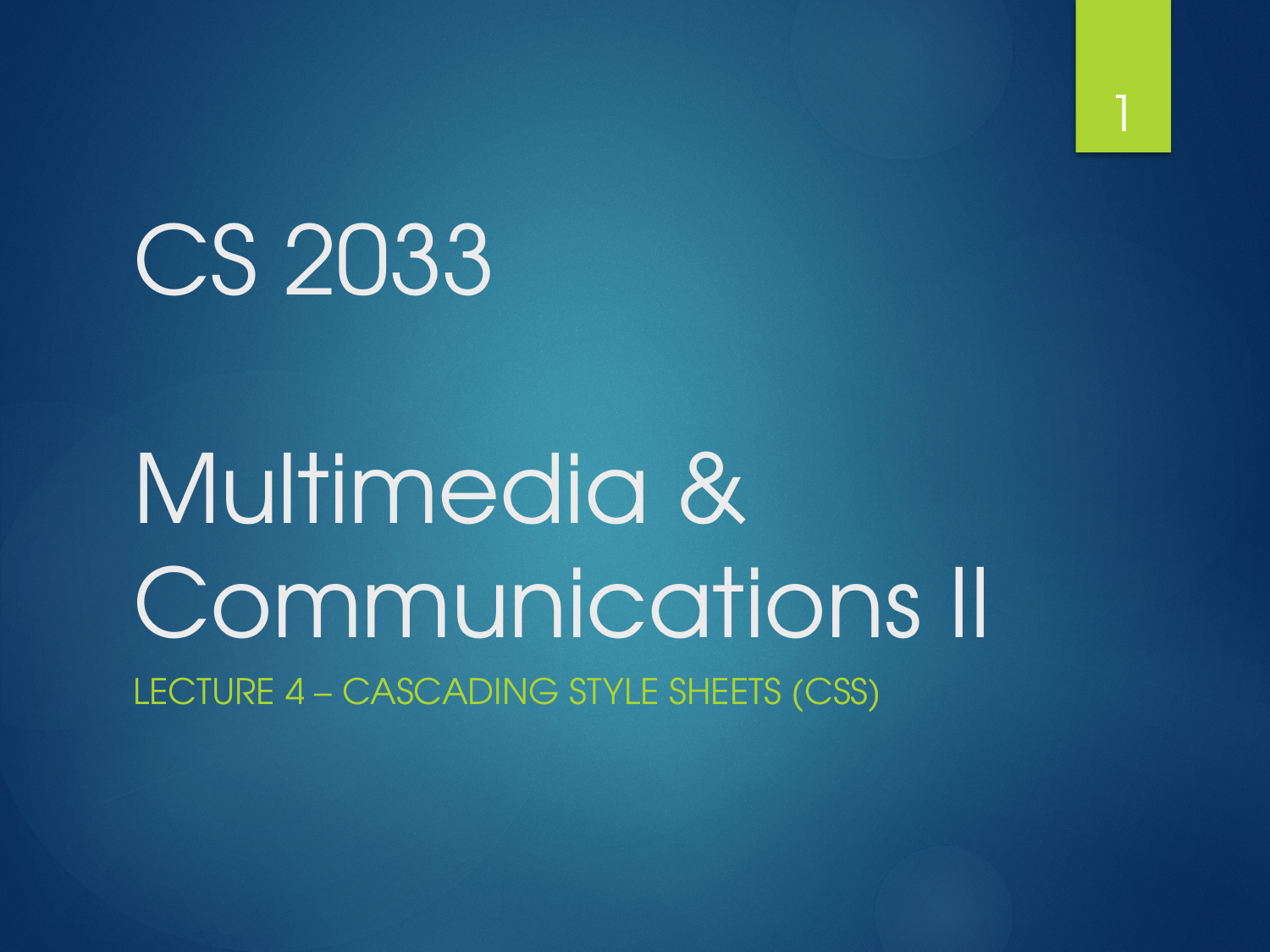

1
# CS 2033 Multimedia & Communications II
Lecture 4 – cascading STYLE sheets (CSS)